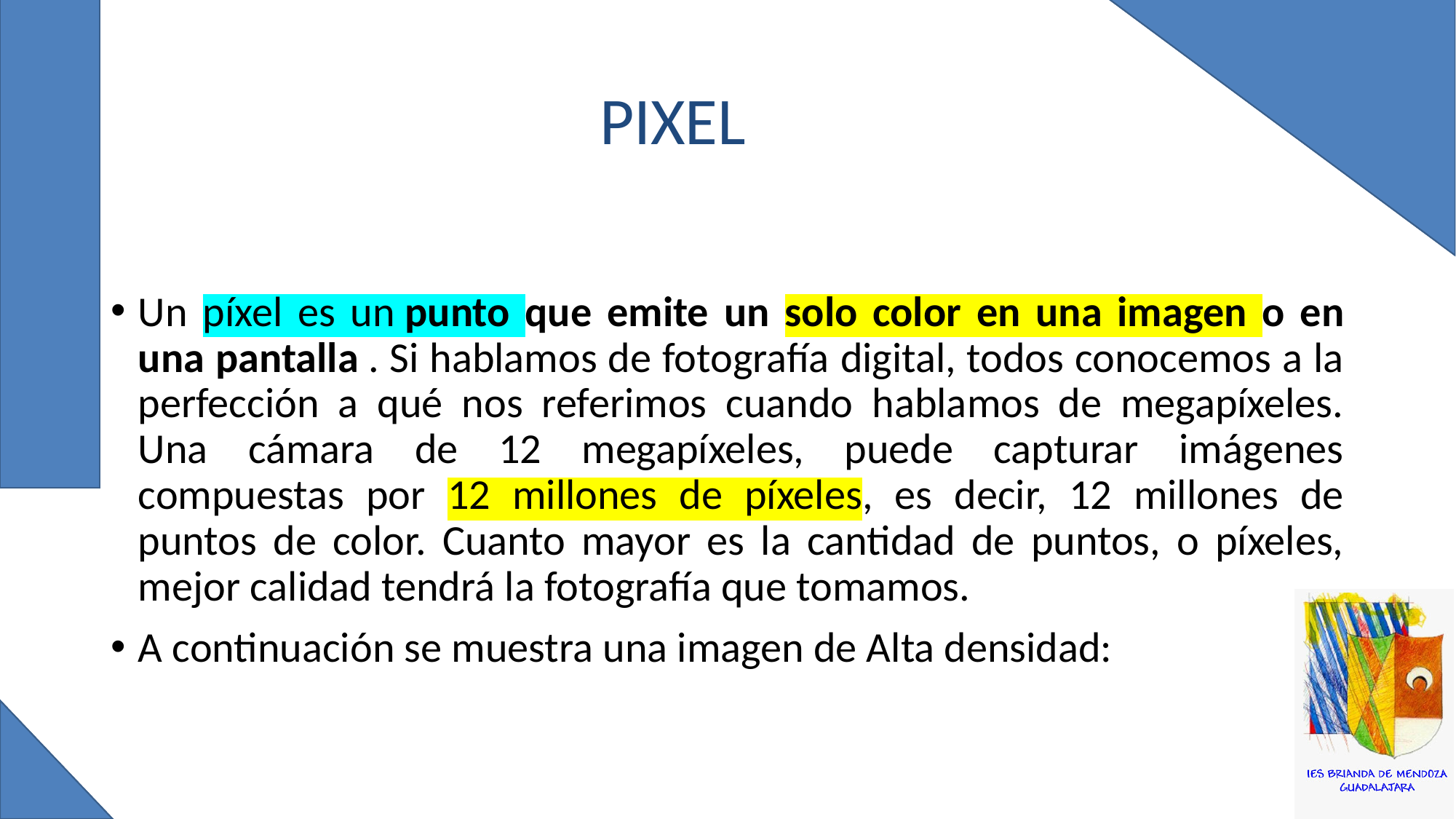

# PIXEL

Un píxel es un punto que emite un solo color en una imagen o en una pantalla . Si hablamos de fotografía digital, todos conocemos a la perfección a qué nos referimos cuando hablamos de megapíxeles. Una cámara de 12 megapíxeles, puede capturar imágenes compuestas por 12 millones de píxeles, es decir, 12 millones de puntos de color. Cuanto mayor es la cantidad de puntos, o píxeles, mejor calidad tendrá la fotografía que tomamos.
A continuación se muestra una imagen de Alta densidad: